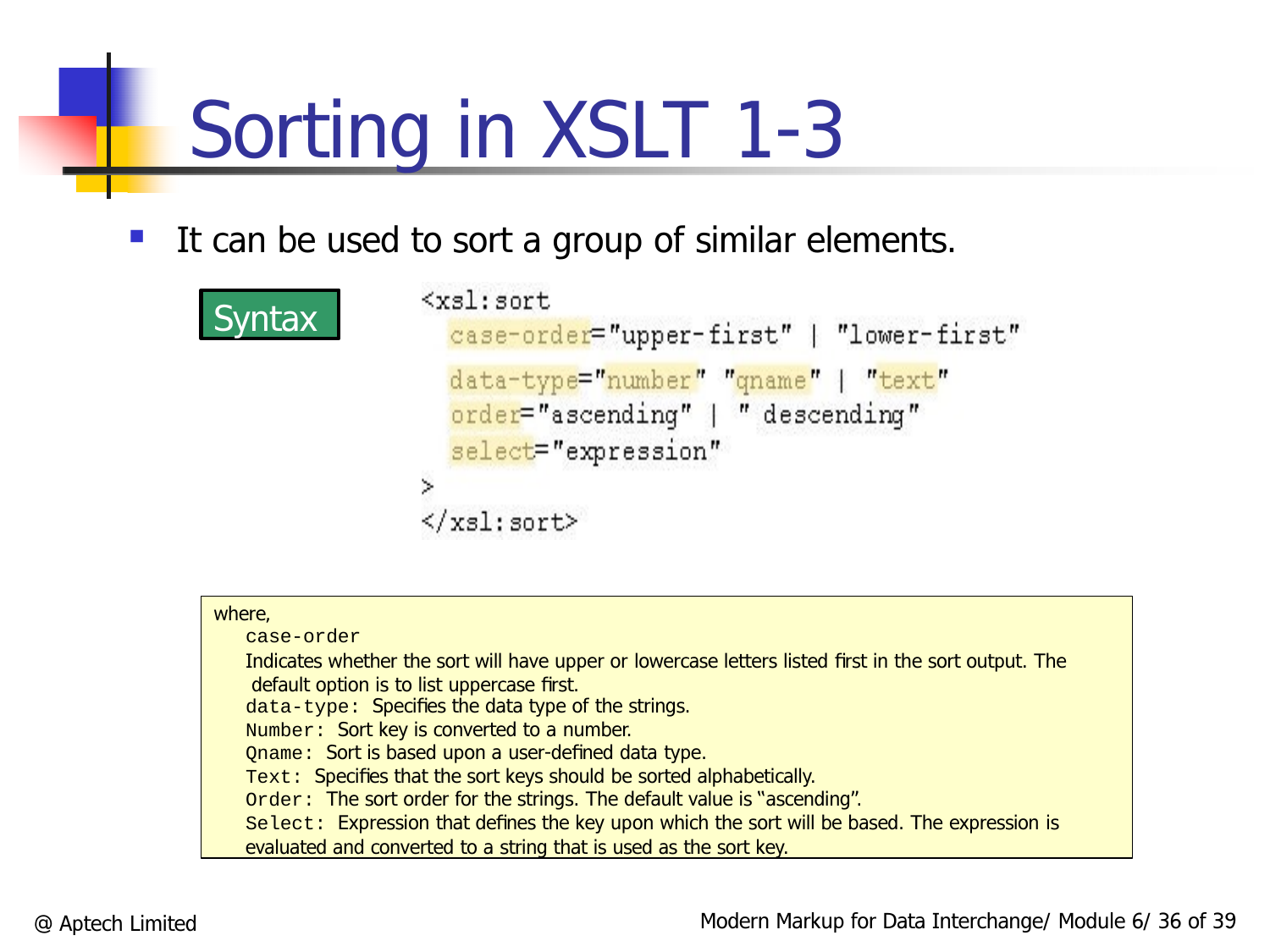

# Sorting in XSLT 1-3

It can be used to sort a group of similar elements.

Syntax
where,
case-order
Indicates whether the sort will have upper or lowercase letters listed first in the sort output. The  default option is to list uppercase first.
data-type: Specifies the data type of the strings.
Number: Sort key is converted to a number.
Qname: Sort is based upon a user-defined data type.
Text: Specifies that the sort keys should be sorted alphabetically.
Order: The sort order for the strings. The default value is “ascending”.
Select: Expression that defines the key upon which the sort will be based. The expression is
evaluated and converted to a string that is used as the sort key.
@ Aptech Limited
Modern Markup for Data Interchange/ Module 6/ 36 of 39